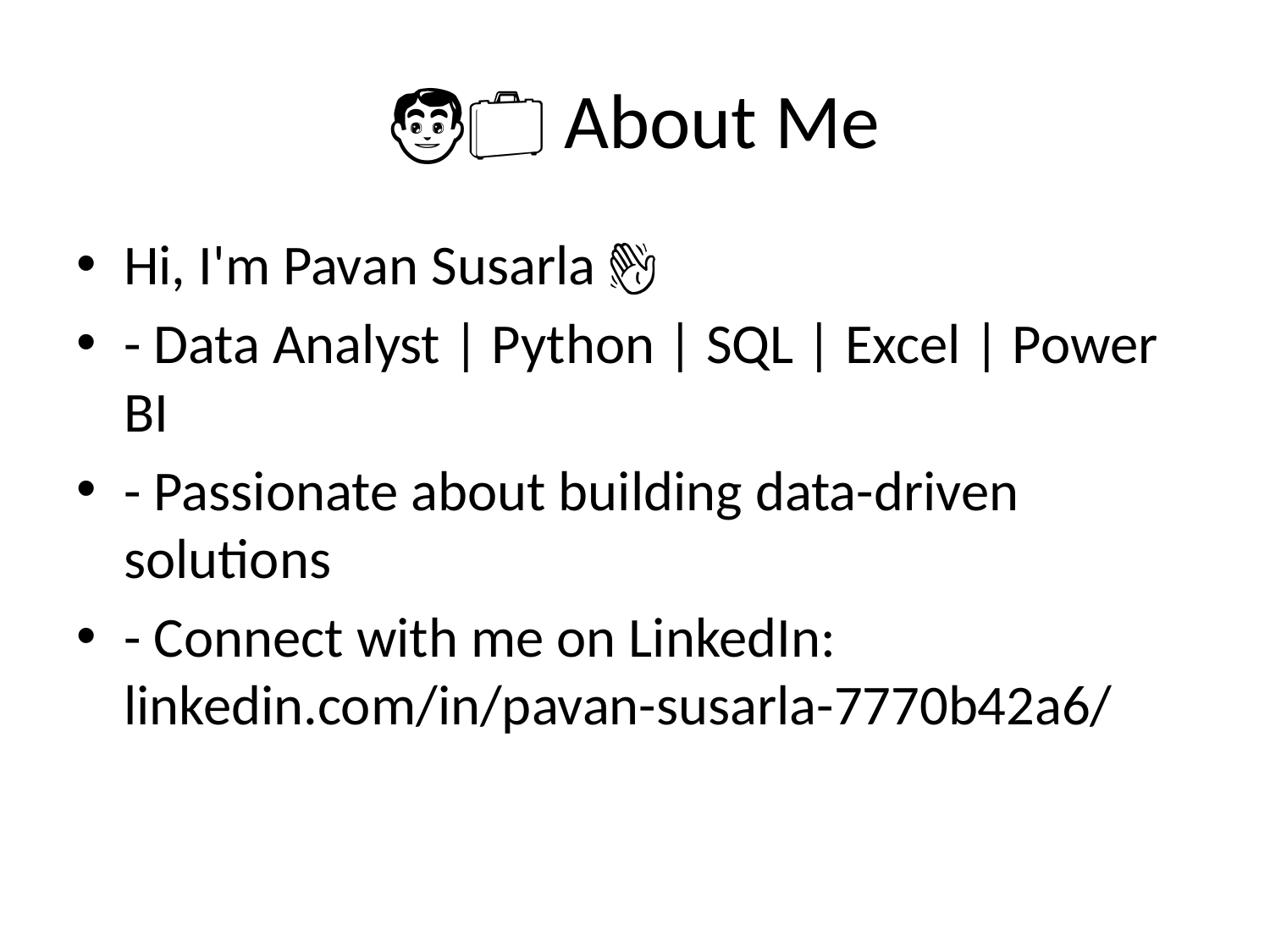

# 👨‍💼 About Me
Hi, I'm Pavan Susarla 👋
- Data Analyst | Python | SQL | Excel | Power BI
- Passionate about building data-driven solutions
- Connect with me on LinkedIn: linkedin.com/in/pavan-susarla-7770b42a6/